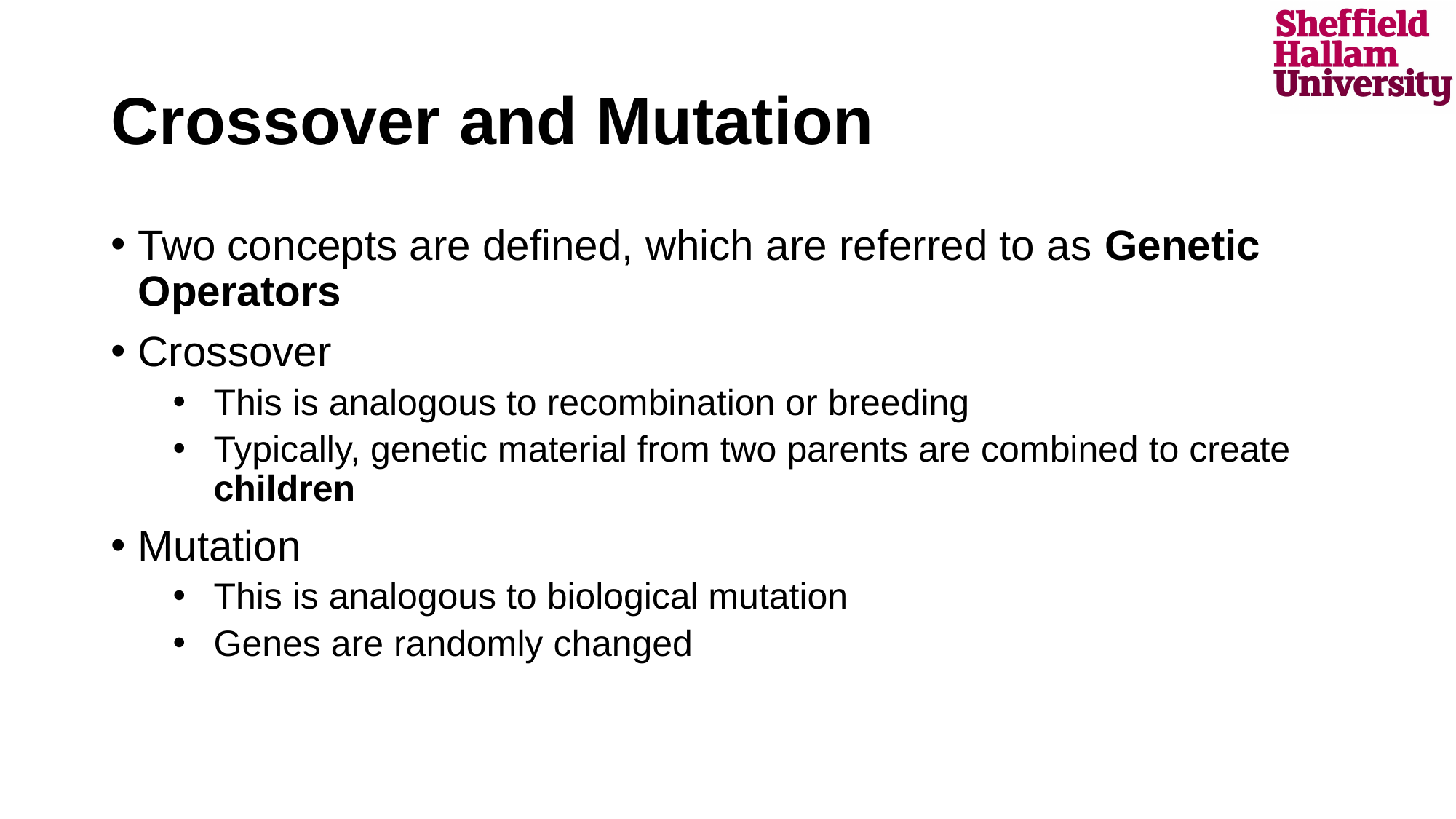

# Crossover and Mutation
Two concepts are defined, which are referred to as Genetic Operators
Crossover
This is analogous to recombination or breeding
Typically, genetic material from two parents are combined to create children
Mutation
This is analogous to biological mutation
Genes are randomly changed